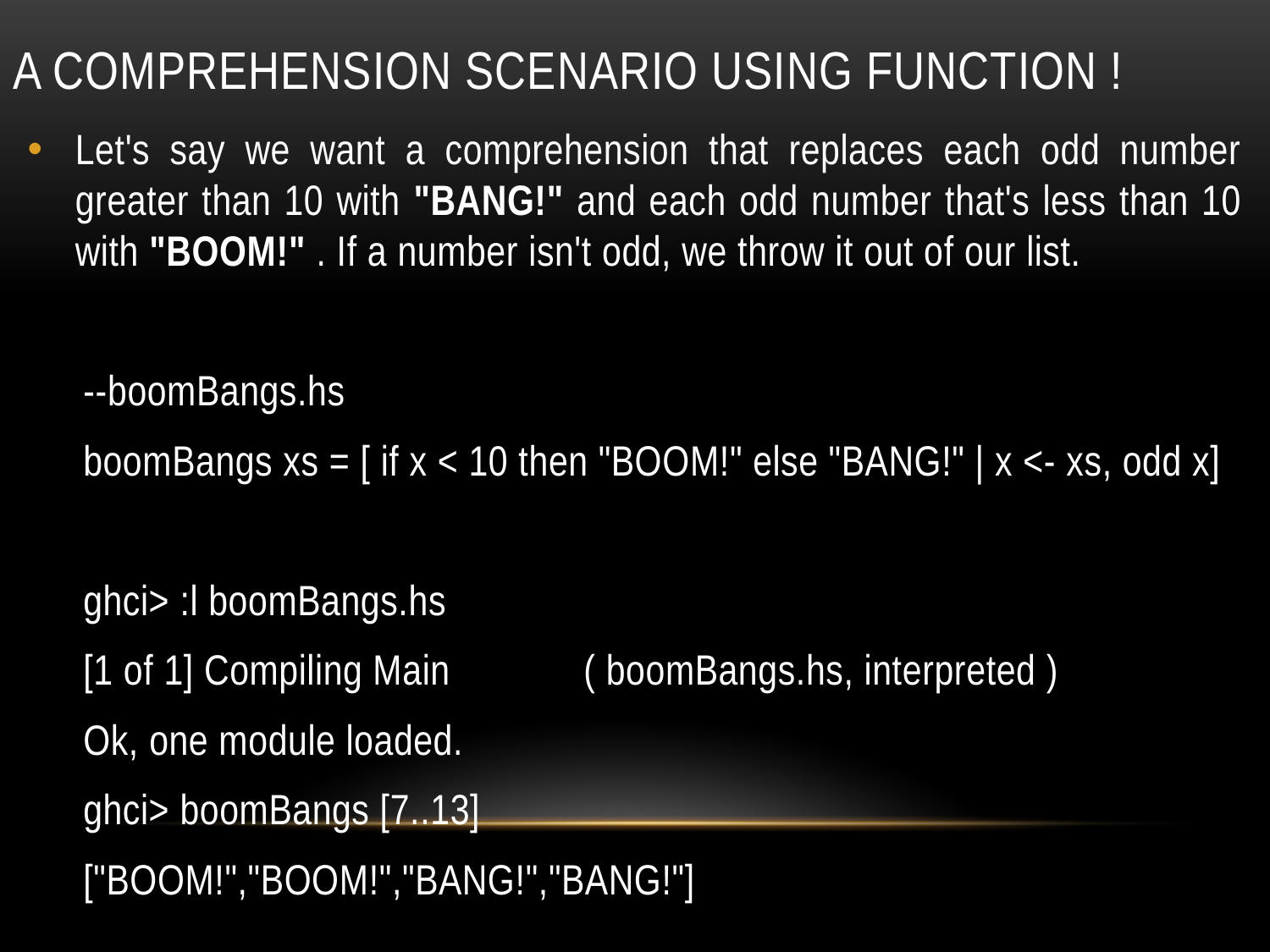

# A comprehension scenario using function !
Let's say we want a comprehension that replaces each odd number greater than 10 with "BANG!" and each odd number that's less than 10 with "BOOM!" . If a number isn't odd, we throw it out of our list.

--boomBangs.hs
boomBangs xs = [ if x < 10 then "BOOM!" else "BANG!" | x <- xs, odd x]

ghci> :l boomBangs.hs
[1 of 1] Compiling Main             ( boomBangs.hs, interpreted )
Ok, one module loaded.
ghci> boomBangs [7..13]
["BOOM!","BOOM!","BANG!","BANG!"]